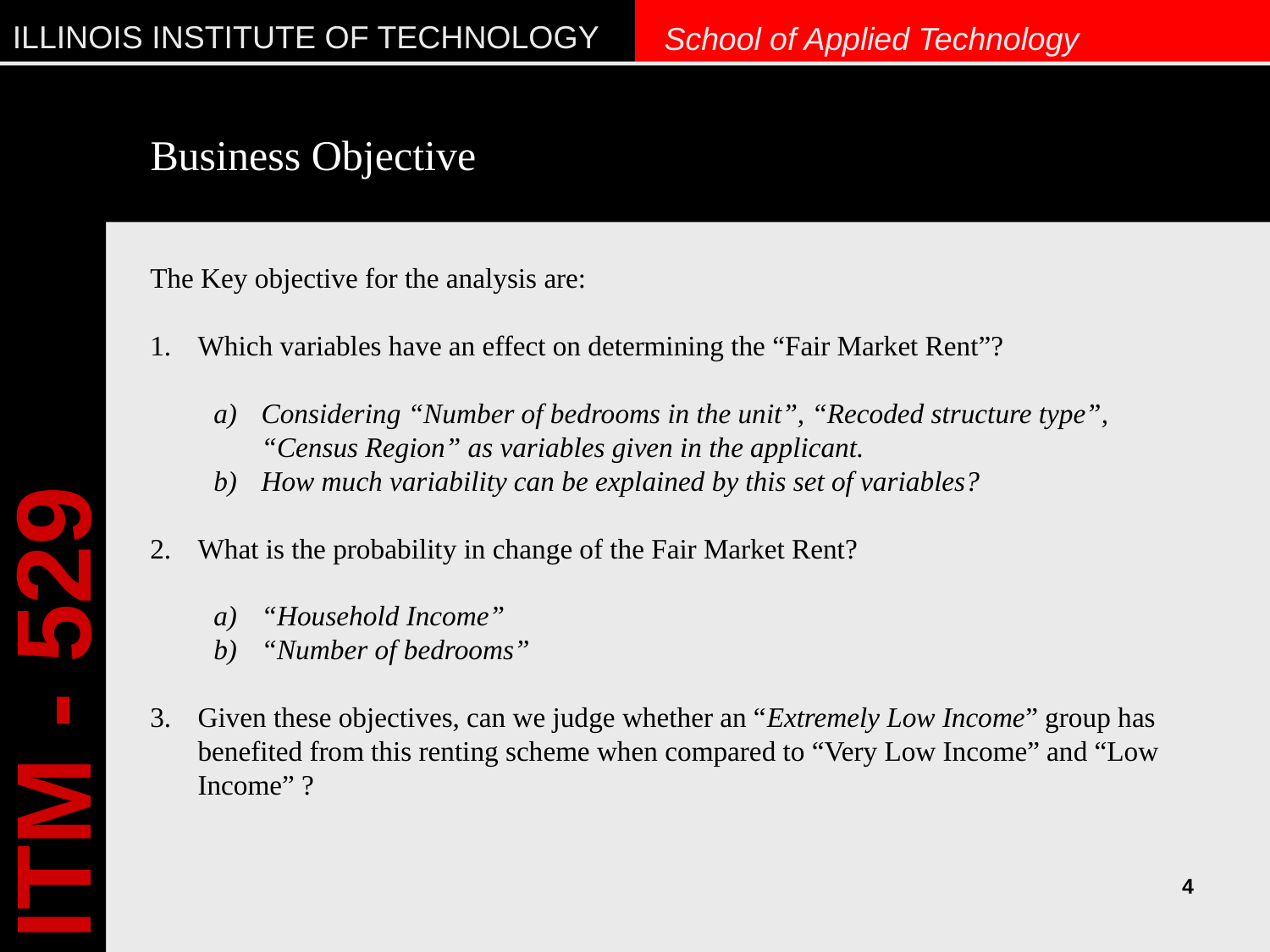

# Business Objective
The Key objective for the analysis are:

Which variables have an effect on determining the “Fair Market Rent”?
Considering “Number of bedrooms in the unit”, “Recoded structure type”, “Census Region” as variables given in the applicant.
How much variability can be explained by this set of variables?

What is the probability in change of the Fair Market Rent?

“Household Income”
“Number of bedrooms”

Given these objectives, can we judge whether an “Extremely Low Income” group has benefited from this renting scheme when compared to “Very Low Income” and “Low Income” ?

4